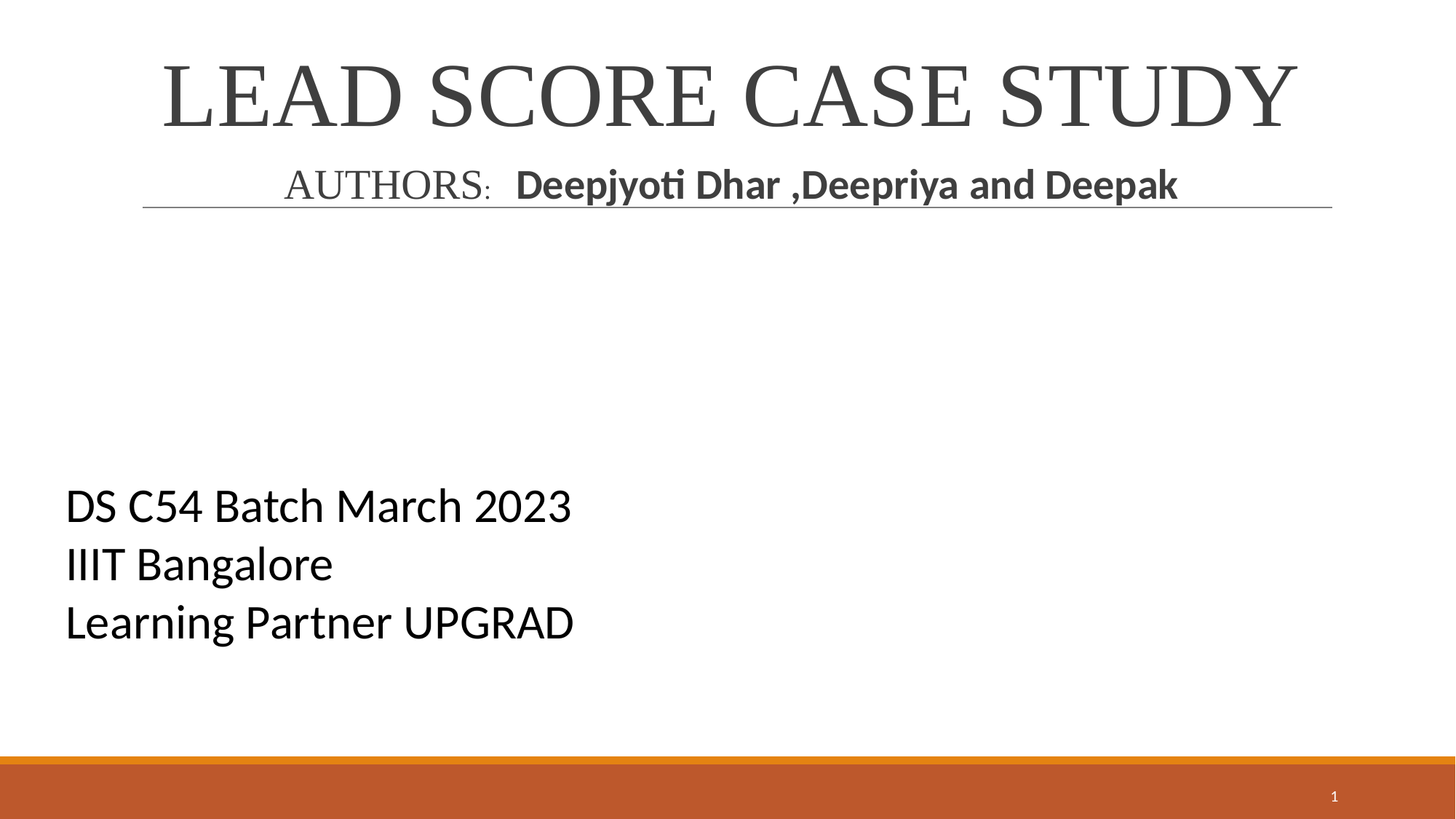

# LEAD SCORE CASE STUDY
AUTHORS:    Deepjyoti Dhar ,Deepriya and Deepak
DS C54 Batch March 2023
IIIT Bangalore
Learning Partner UPGRAD

1